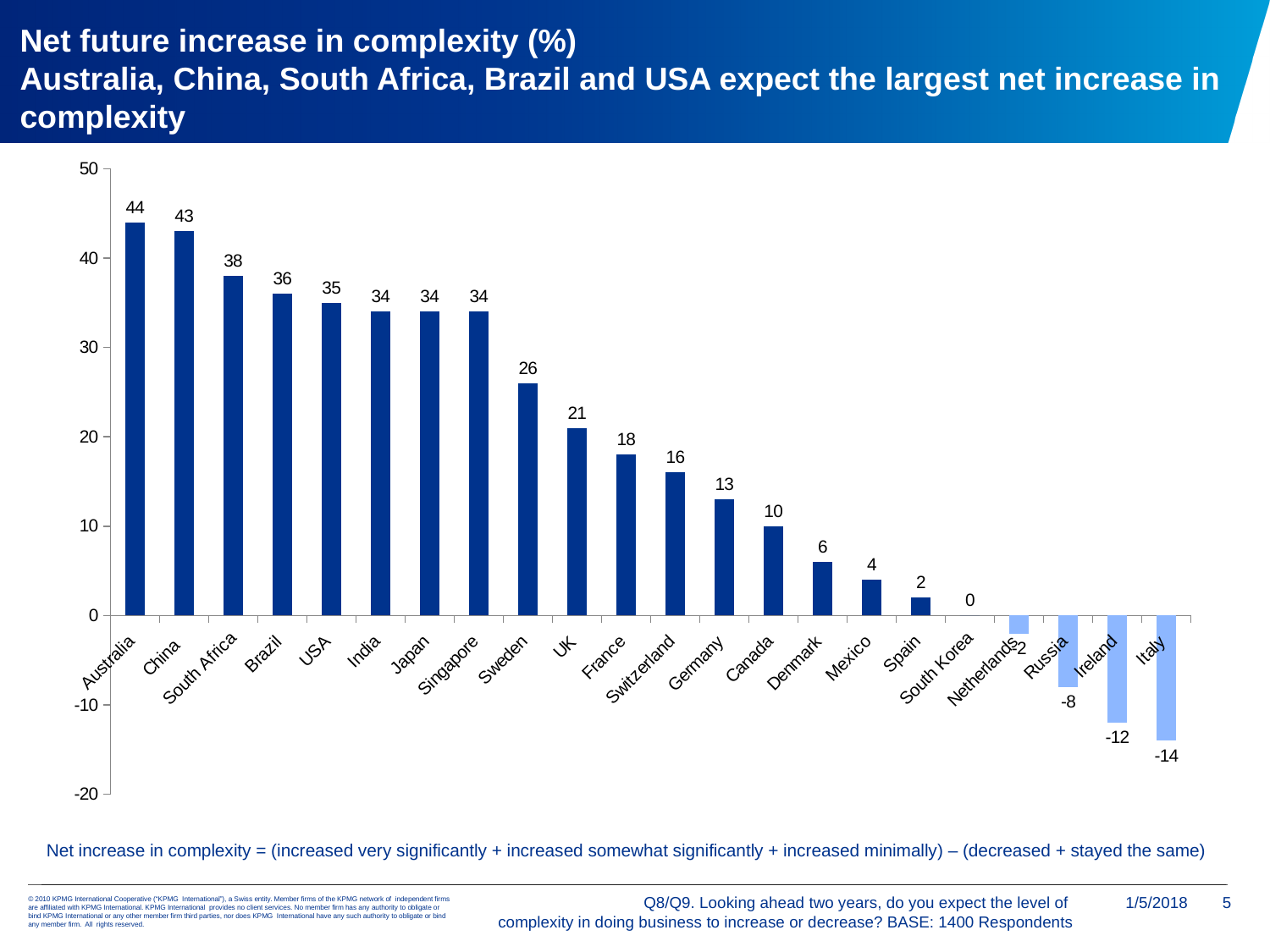

Net future increase in complexity (%)
Australia, China, South Africa, Brazil and USA expect the largest net increase in complexity

### Chart

| Category | Column1 |
|---|---|
| Australia  | 44.0 |
| China   | 43.0 |
| South Africa | 38.0 |
| Brazil  | 36.0 |
| USA  | 35.0 |
| India  | 34.0 |
| Japan  | 34.0 |
| Singapore  | 34.0 |
| Sweden  | 26.0 |
| UK  | 21.0 |
| France  | 18.0 |
| Switzerland  | 16.0 |
| Germany  | 13.0 |
| Canada  | 10.0 |
| Denmark  | 6.0 |
| Mexico  | 4.0 |
| Spain  | 2.0 |
| South Korea | 0.0 |
| Netherlands  | -2.0 |
| Russia  | -8.0 |
| Ireland  | -12.0 |
| Italy  | -14.0 |
Net increase in complexity = (increased very significantly + increased somewhat significantly + increased minimally) – (decreased + stayed the same)
Q8/Q9. Looking ahead two years, do you expect the level of
complexity in doing business to increase or decrease? BASE: 1400 Respondents
1/5/2018
5